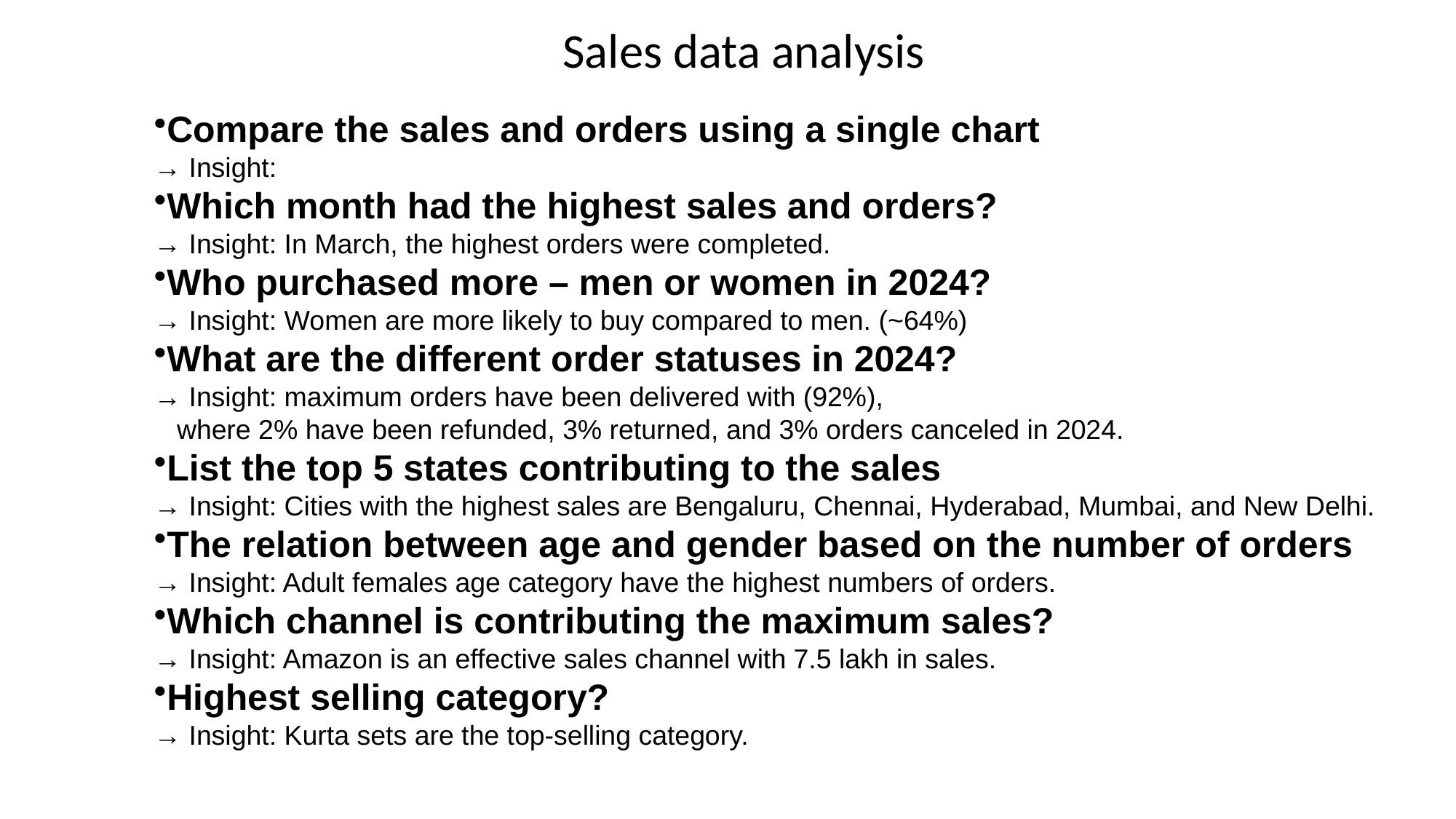

Sales data analysis
Compare the sales and orders using a single chart
→ Insight:
Which month had the highest sales and orders?
→ Insight: In March, the highest orders were completed.
Who purchased more – men or women in 2024?
→ Insight: Women are more likely to buy compared to men. (~64%)
What are the different order statuses in 2024?
→ Insight: maximum orders have been delivered with (92%),
   where 2% have been refunded, 3% returned, and 3% orders canceled in 2024.
List the top 5 states contributing to the sales
→ Insight: Cities with the highest sales are Bengaluru, Chennai, Hyderabad, Mumbai, and New Delhi.
The relation between age and gender based on the number of orders
→ Insight: Adult females age category have the highest numbers of orders.
Which channel is contributing the maximum sales?
→ Insight: Amazon is an effective sales channel with 7.5 lakh in sales.
Highest selling category?
→ Insight: Kurta sets are the top-selling category.